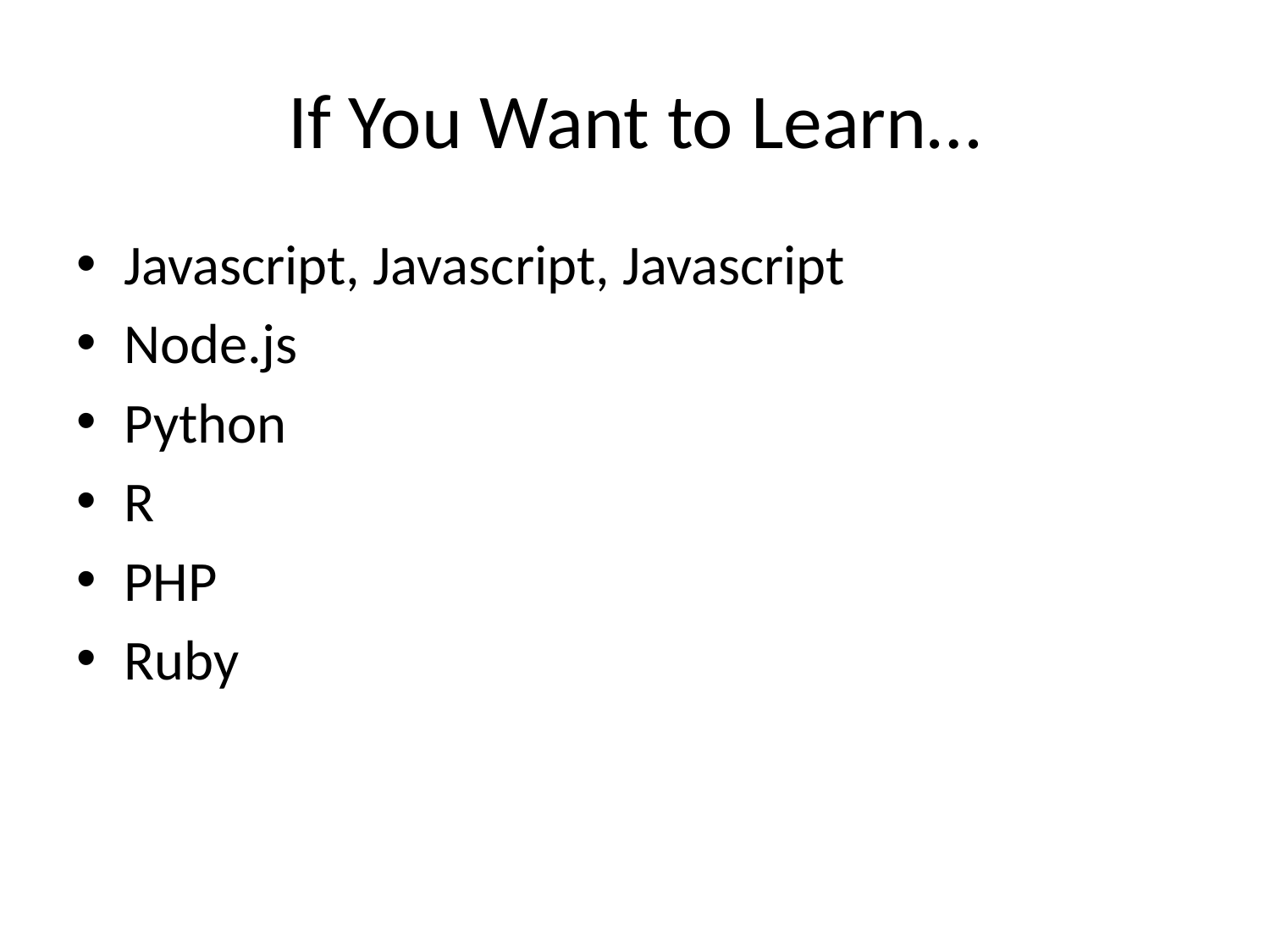

# If You Want to Learn…
Javascript, Javascript, Javascript
Node.js
Python
R
PHP
Ruby